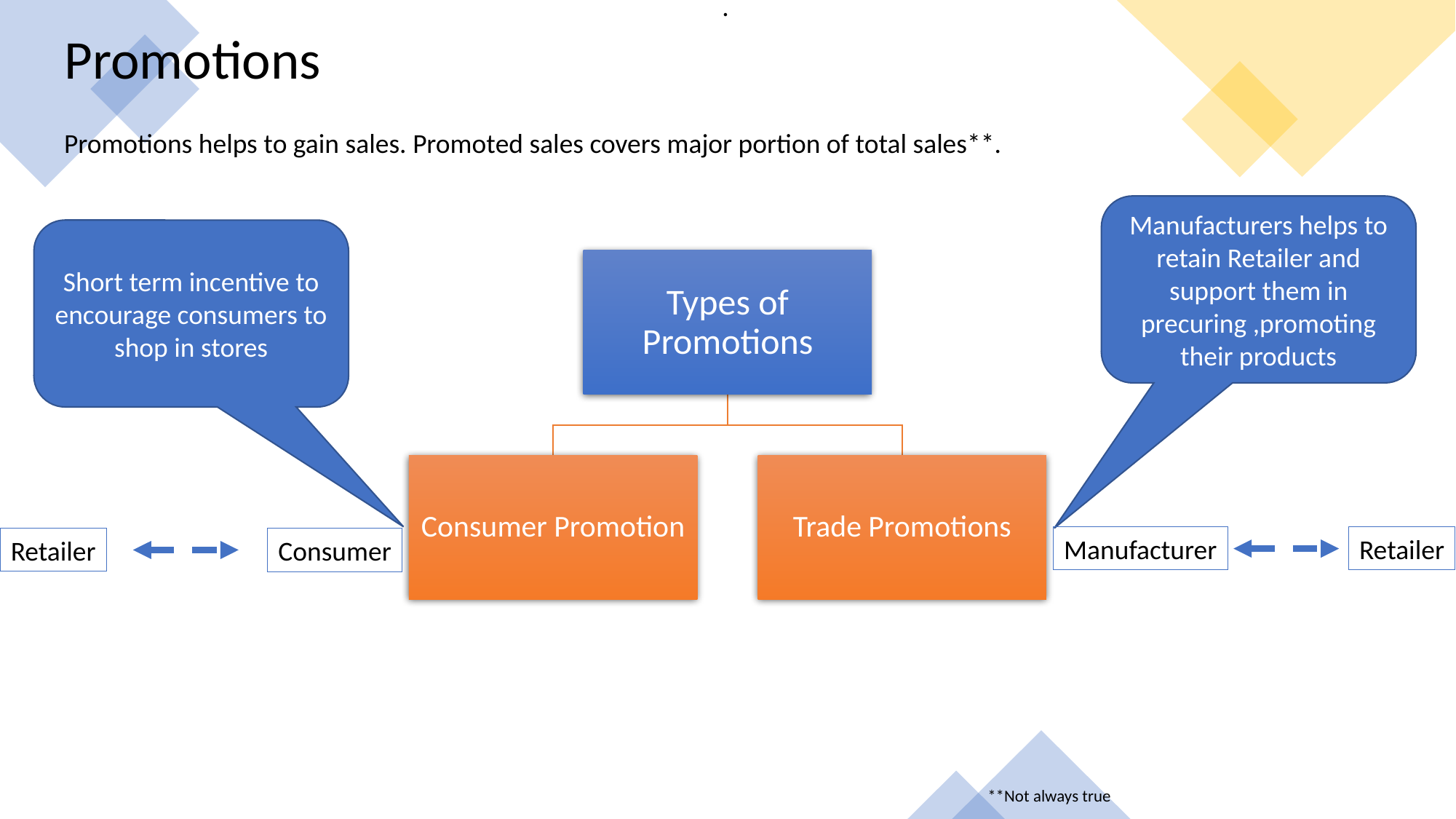

.
# Promotions

Promotions helps to gain sales. Promoted sales covers major portion of total sales**.

Manufacturers helps to retain Retailer and support them in precuring ,promoting their products
Short term incentive to encourage consumers to shop in stores
Types of Promotions
Consumer Promotion
Trade Promotions
Manufacturer
Retailer
Retailer
Consumer

**Not always true